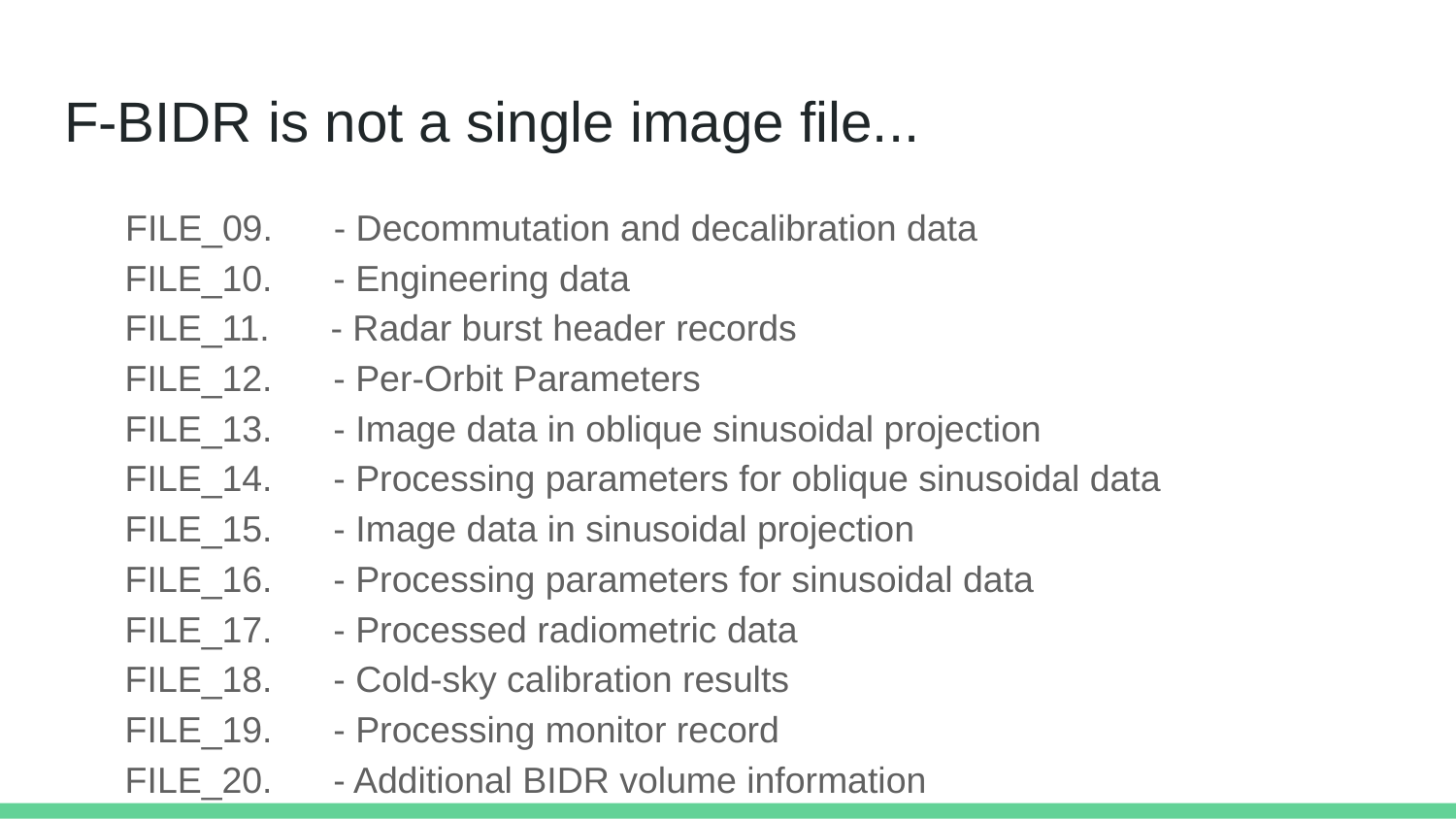

# F-BIDR is not a single image file...

      FILE_09.      - Decommutation and decalibration data
      FILE_10.      - Engineering data
      FILE_11.      - Radar burst header records
      FILE_12.      - Per-Orbit Parameters
      FILE_13.      - Image data in oblique sinusoidal projection
      FILE_14.      - Processing parameters for oblique sinusoidal data
      FILE_15.      - Image data in sinusoidal projection
      FILE_16.      - Processing parameters for sinusoidal data
      FILE_17.      - Processed radiometric data
      FILE_18.      - Cold-sky calibration results
      FILE_19.      - Processing monitor record
      FILE_20.      - Additional BIDR volume information